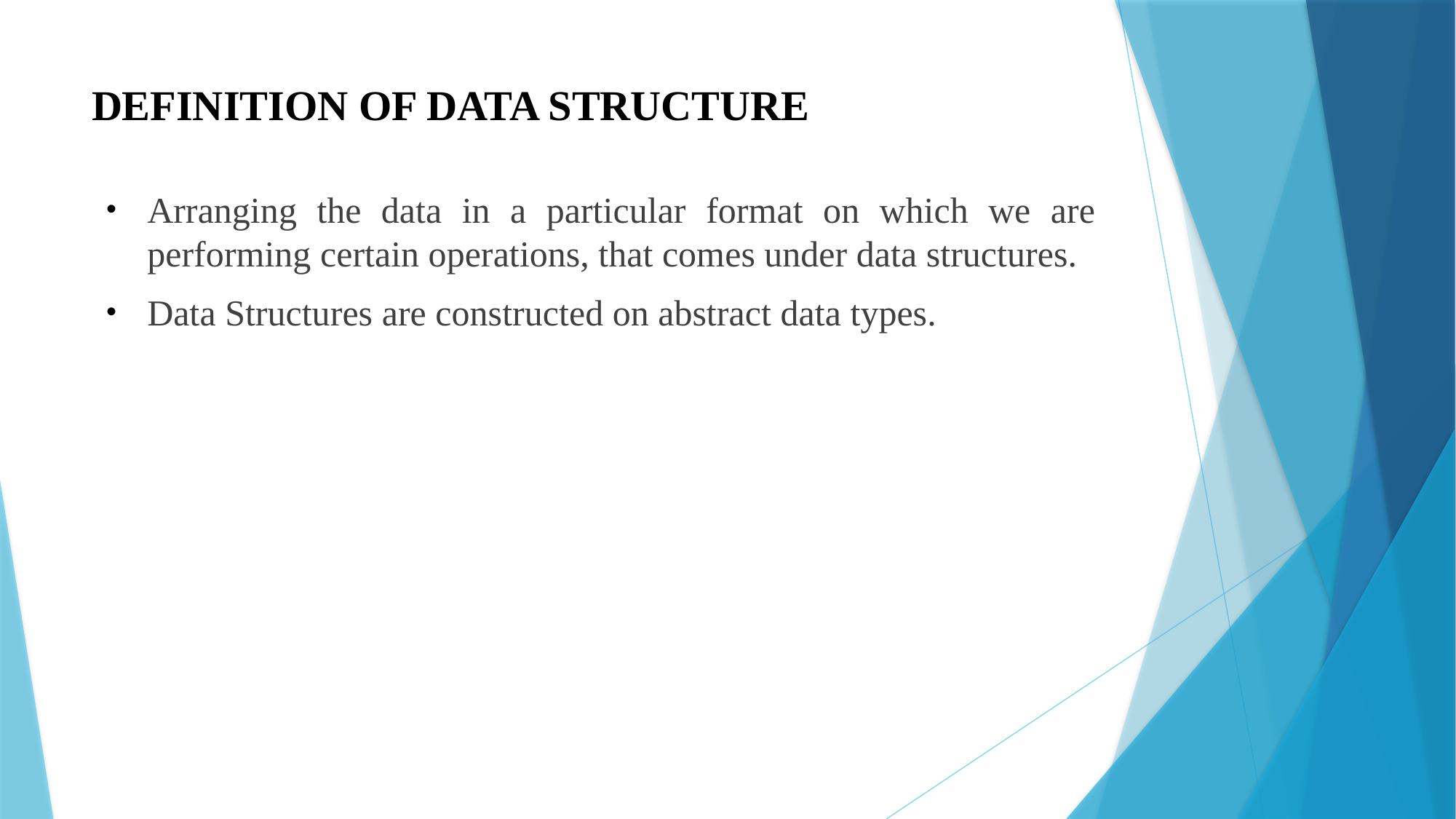

# DEFINITION OF DATA STRUCTURE
Arranging the data in a particular format on which we are performing certain operations, that comes under data structures.
Data Structures are constructed on abstract data types.